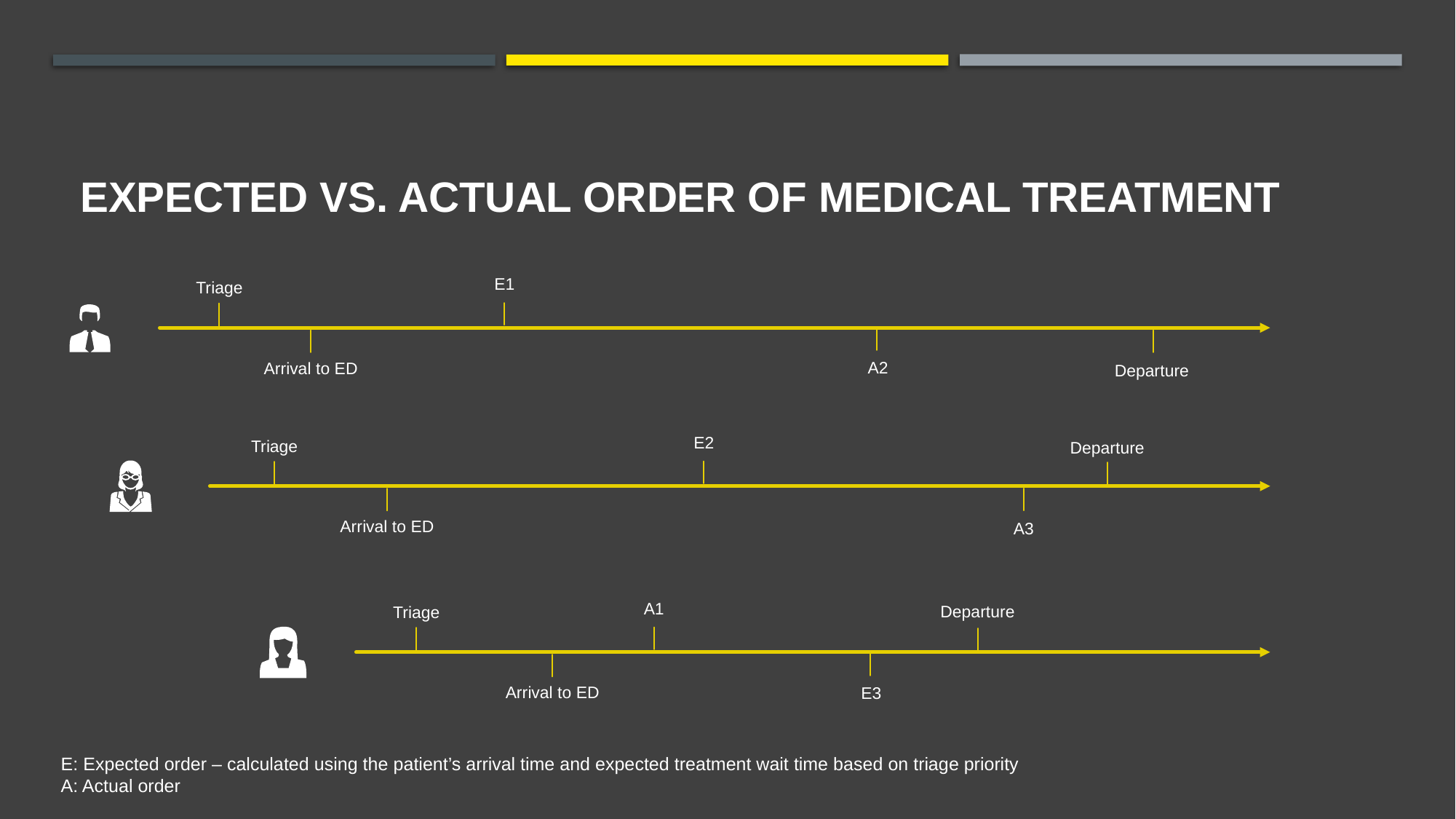

# EXPECTED VS. ACTUAL ORDER OF MEDICAL TREATMENT
E1
Triage

A2
Arrival to ED
Departure
E2
Triage
Departure

A3
Arrival to ED
A1
Departure
Triage

E3
Arrival to ED
E: Expected order – calculated using the patient’s arrival time and expected treatment wait time based on triage priority
A: Actual order